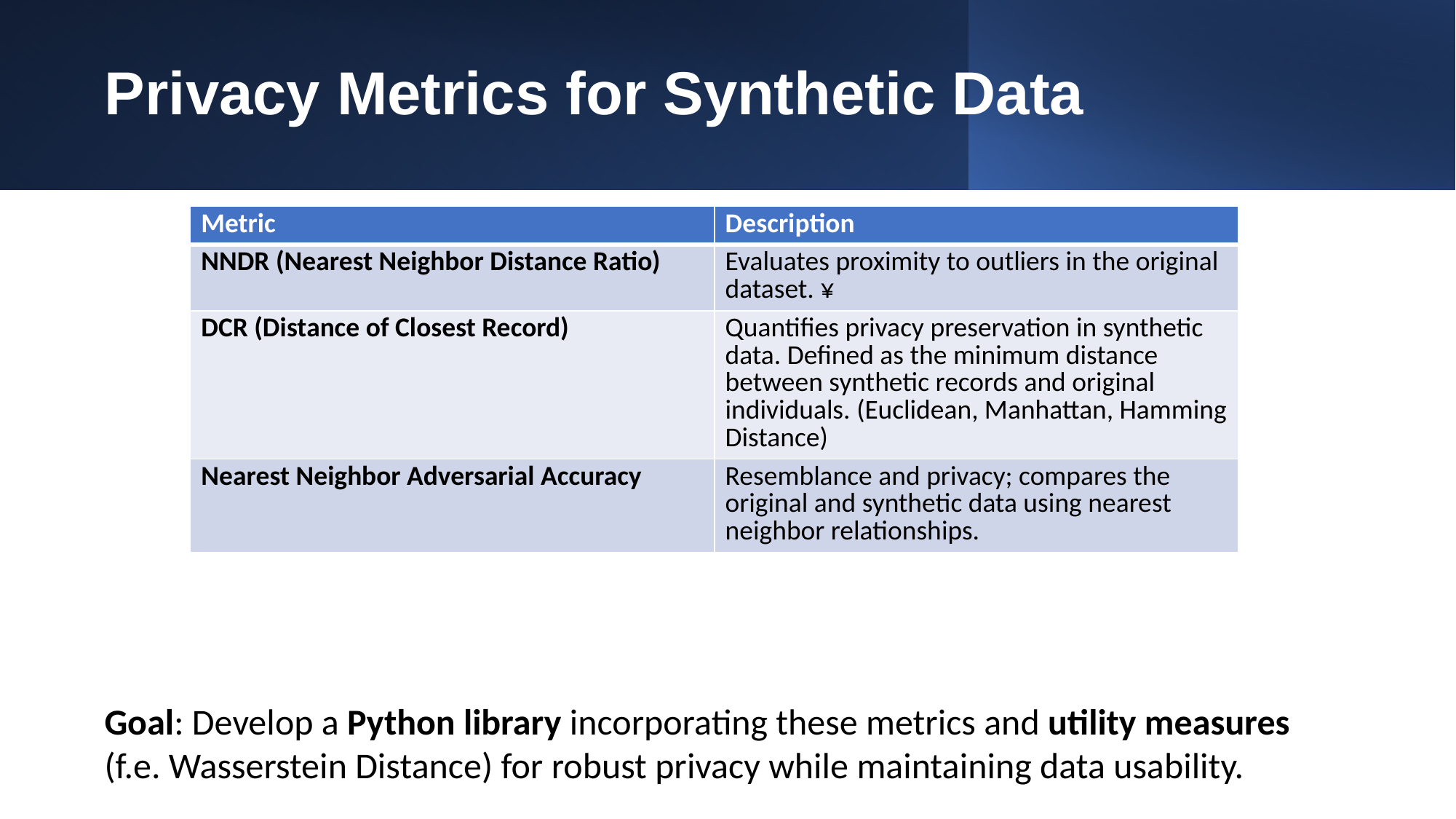

# Privacy Metrics for Synthetic Data
| Metric | Description |
| --- | --- |
| NNDR (Nearest Neighbor Distance Ratio) | Evaluates proximity to outliers in the original dataset. ¥ |
| DCR (Distance of Closest Record) | Quantifies privacy preservation in synthetic data. Defined as the minimum distance between synthetic records and original individuals. (Euclidean, Manhattan, Hamming Distance) |
| Nearest Neighbor Adversarial Accuracy | Resemblance and privacy; compares the original and synthetic data using nearest neighbor relationships. |

Goal: Develop a Python library incorporating these metrics and utility measures (f.e. Wasserstein Distance) for robust privacy while maintaining data usability.
15